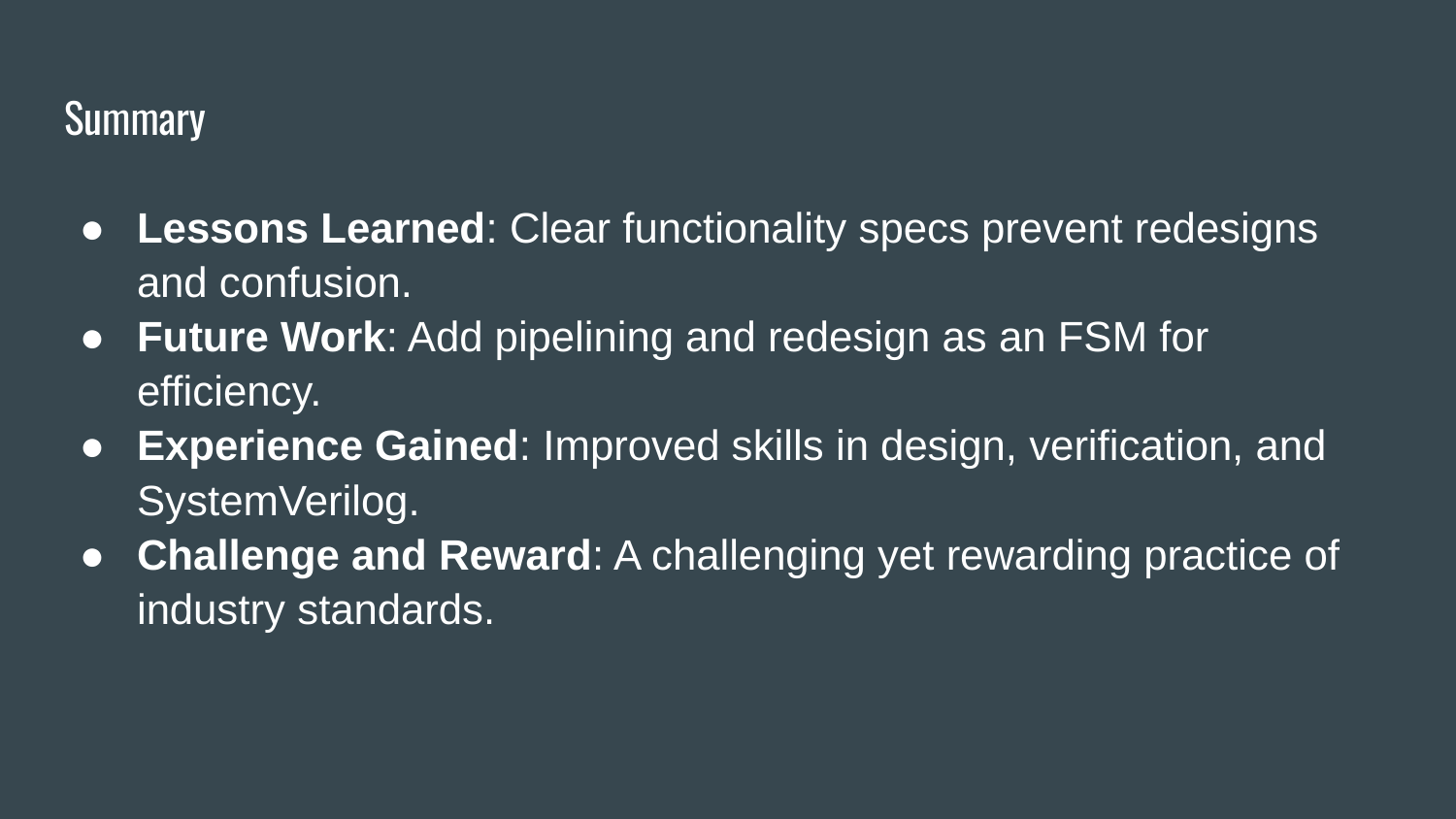

# Summary
Lessons Learned: Clear functionality specs prevent redesigns and confusion.
Future Work: Add pipelining and redesign as an FSM for efficiency.
Experience Gained: Improved skills in design, verification, and SystemVerilog.
Challenge and Reward: A challenging yet rewarding practice of industry standards.